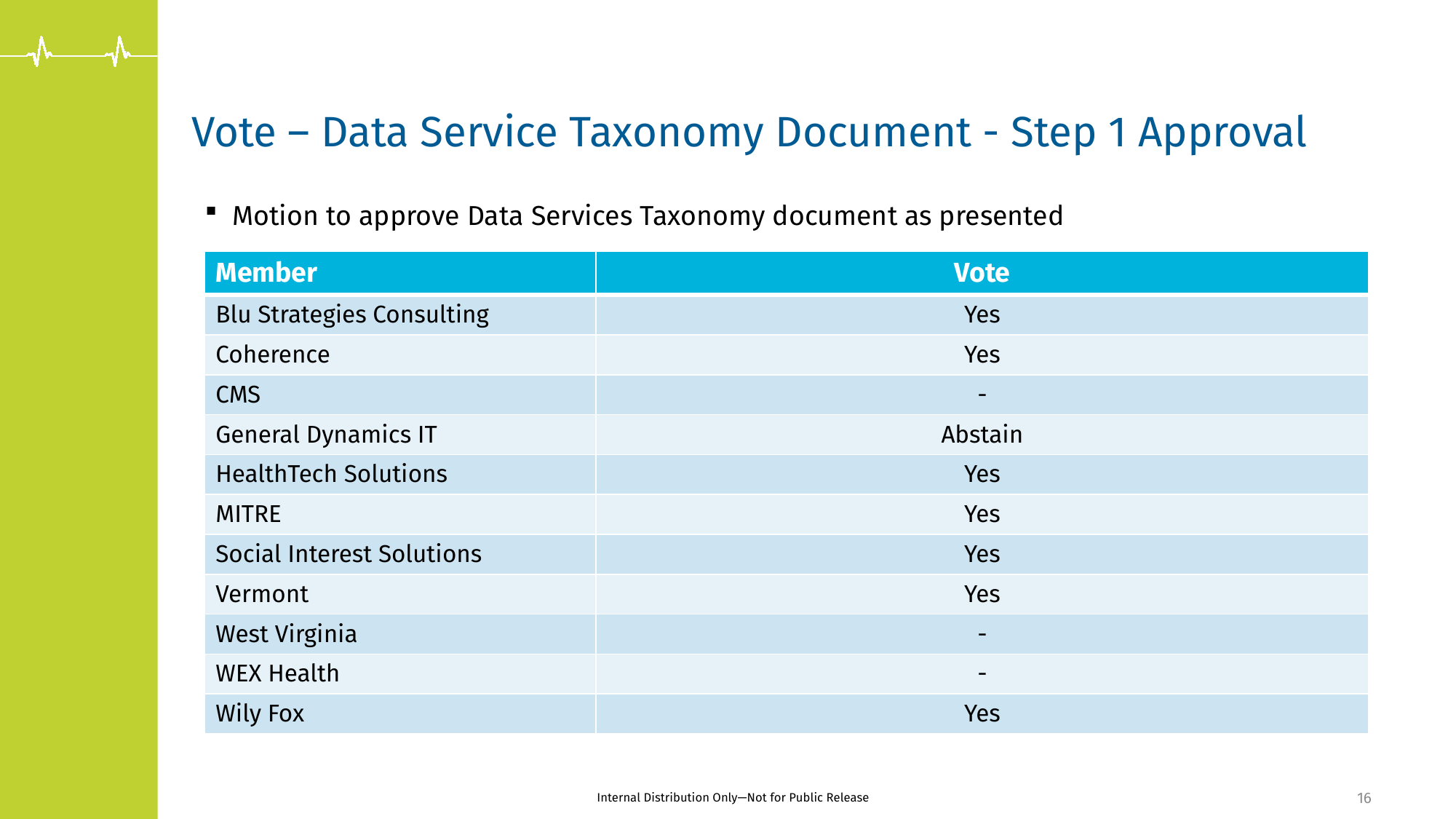

# Vote – Data Service Taxonomy Document - Step 1 Approval
Motion to approve Data Services Taxonomy document as presented

| Member | Vote |
| --- | --- |
| Blu Strategies Consulting | Yes |
| Coherence | Yes |
| CMS | - |
| General Dynamics IT | Abstain |
| HealthTech Solutions | Yes |
| MITRE | Yes |
| Social Interest Solutions | Yes |
| Vermont | Yes |
| West Virginia | - |
| WEX Health | - |
| Wily Fox | Yes |
16